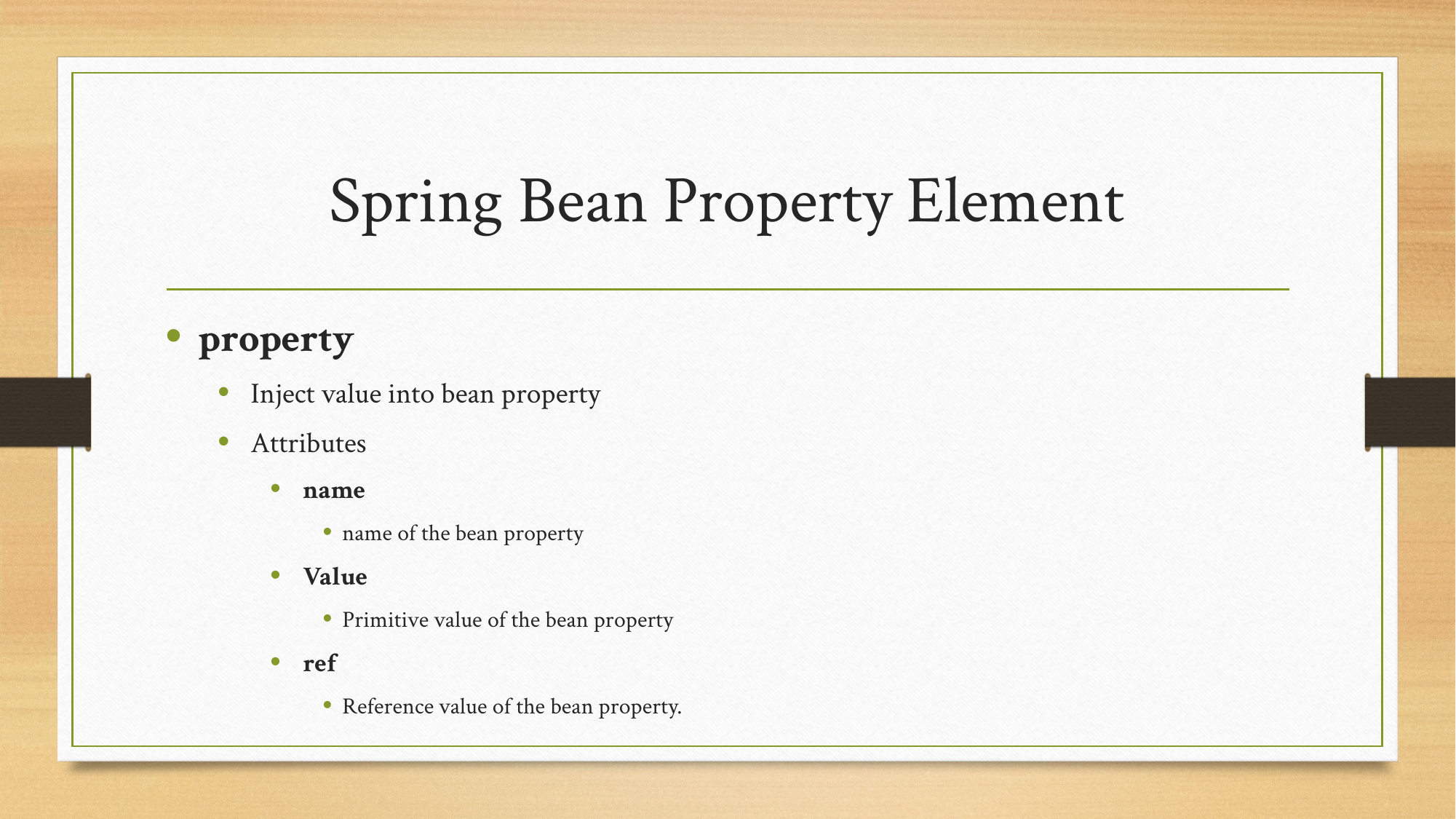

# Spring Bean Property Element
property
Inject value into bean property
Attributes
name
name of the bean property
Value
Primitive value of the bean property
ref
Reference value of the bean property.